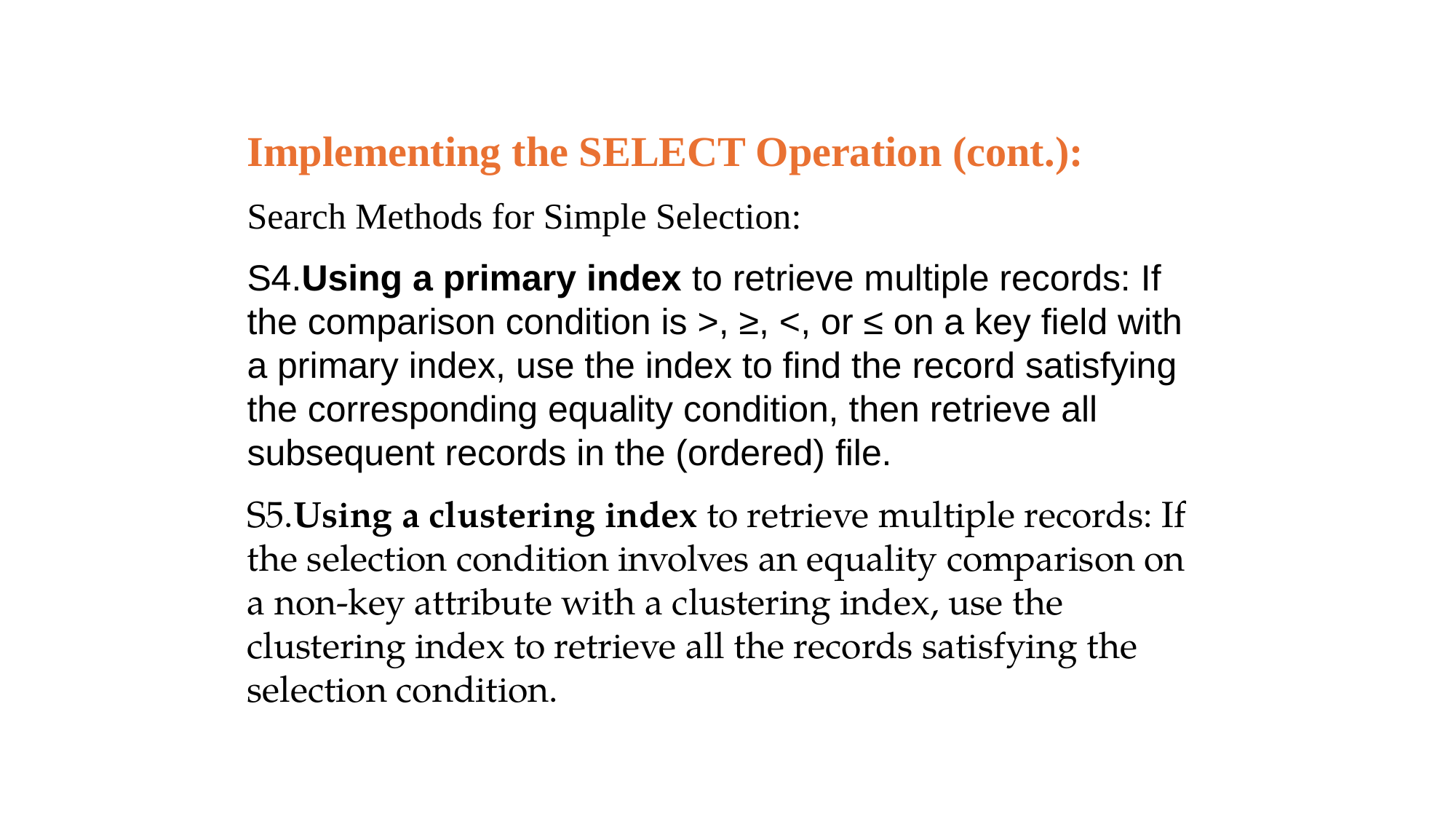

Implementing the SELECT Operation (cont.):
Search Methods for Simple Selection:
S4.Using a primary index to retrieve multiple records: If the comparison condition is >, ≥, <, or ≤ on a key field with a primary index, use the index to find the record satisfying the corresponding equality condition, then retrieve all subsequent records in the (ordered) file.
S5.Using a clustering index to retrieve multiple records: If the selection condition involves an equality comparison on a non-key attribute with a clustering index, use the clustering index to retrieve all the records satisfying the selection condition.